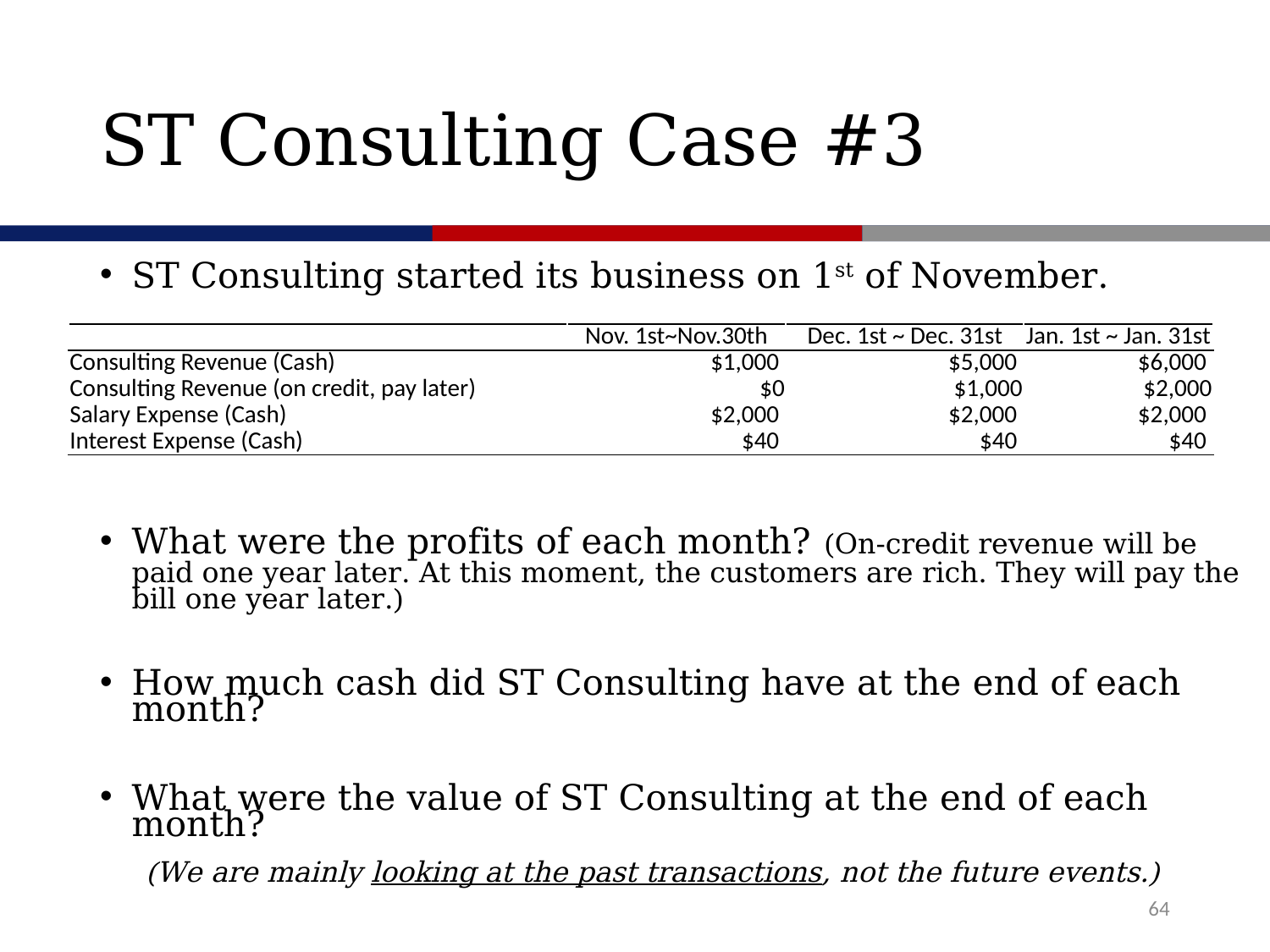

# ST Consulting Case #3
ST Consulting started its business on 1st of November.

What were the profits of each month? (On-credit revenue will be paid one year later. At this moment, the customers are rich. They will pay the bill one year later.)

How much cash did ST Consulting have at the end of each month?

What were the value of ST Consulting at the end of each month?
     (We are mainly looking at the past transactions, not the future events.)
|  | Nov. 1st~Nov.30th | Dec. 1st ~ Dec. 31st | Jan. 1st ~ Jan. 31st |
| --- | --- | --- | --- |
| Consulting Revenue (Cash) | $1,000 | $5,000 | $6,000 |
| Consulting Revenue (on credit, pay later) | $0 | $1,000 | $2,000 |
| Salary Expense (Cash) | $2,000 | $2,000 | $2,000 |
| Interest Expense (Cash) | $40 | $40 | $40 |
64